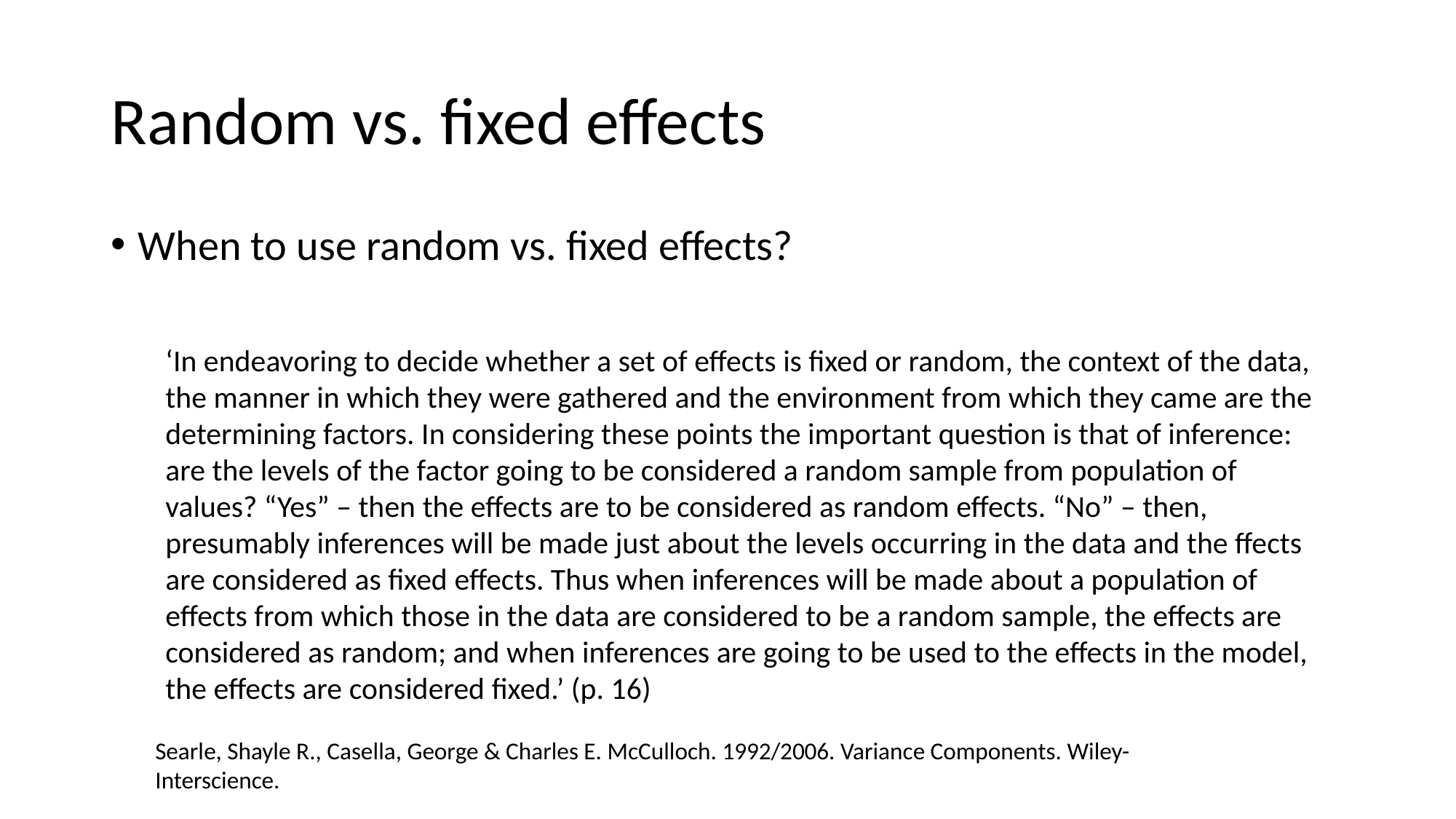

# Random vs. fixed effects
When to use random vs. fixed effects?

‘In endeavoring to decide whether a set of effects is fixed or random, the context of the data, the manner in which they were gathered and the environment from which they came are the determining factors. In considering these points the important question is that of inference: are the levels of the factor going to be considered a random sample from population of values? “Yes” – then the effects are to be considered as random effects. “No” – then, presumably inferences will be made just about the levels occurring in the data and the ffects are considered as fixed effects. Thus when inferences will be made about a population of effects from which those in the data are considered to be a random sample, the effects are considered as random; and when inferences are going to be used to the effects in the model, the effects are considered fixed.’ (p. 16)
Searle, Shayle R., Casella, George & Charles E. McCulloch. 1992/2006. Variance Components. Wiley-Interscience.